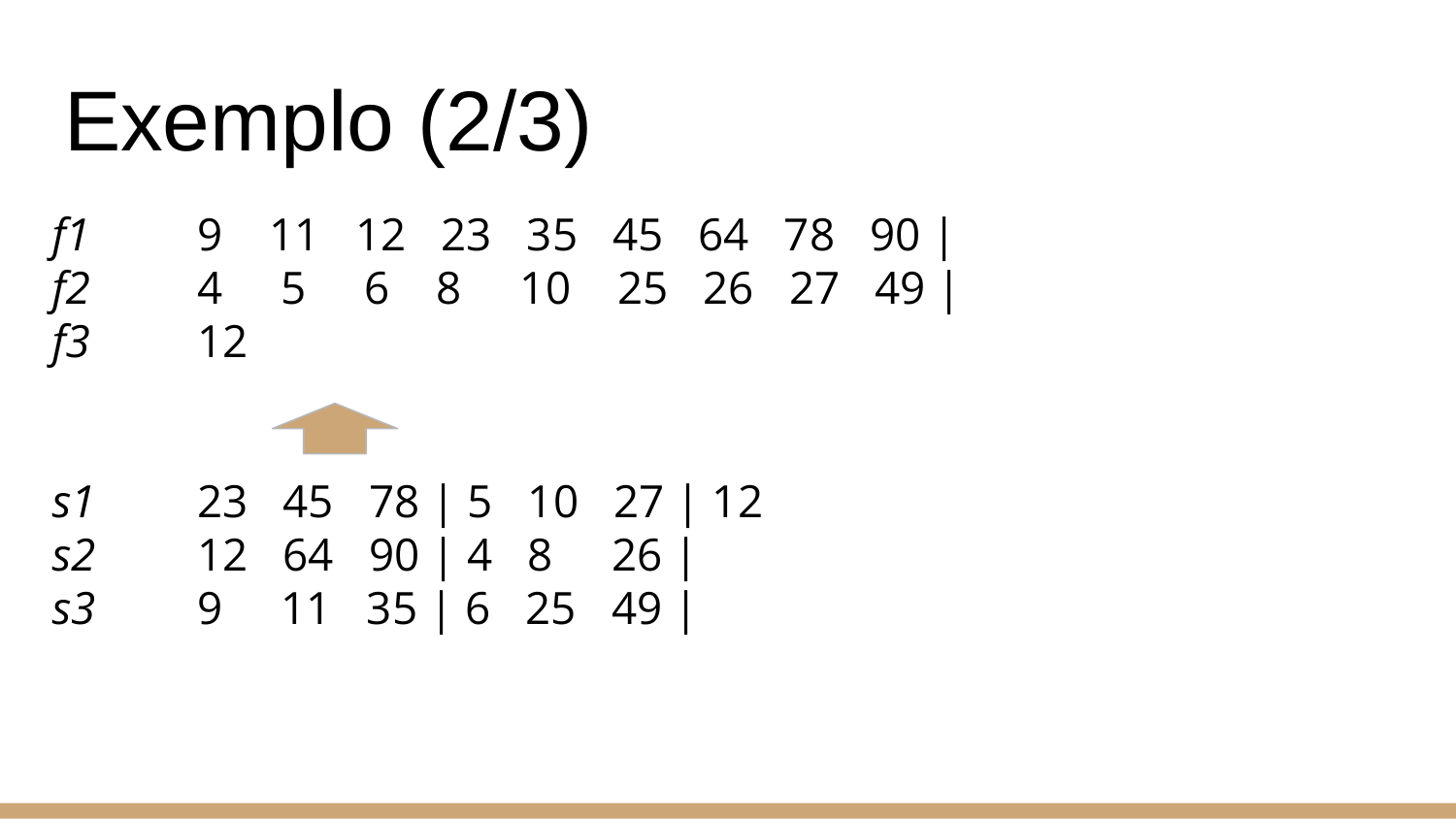

# Exemplo (2/3)
f1 	9    11   12   23   35   45   64   78   90 |
f2	4     5     6    8     10    25   26   27   49 |
f3	12

s1	23   45   78 | 5   10   27 | 12
s2	12   64   90 | 4   8     26 |
s3	9     11   35 | 6   25   49 |